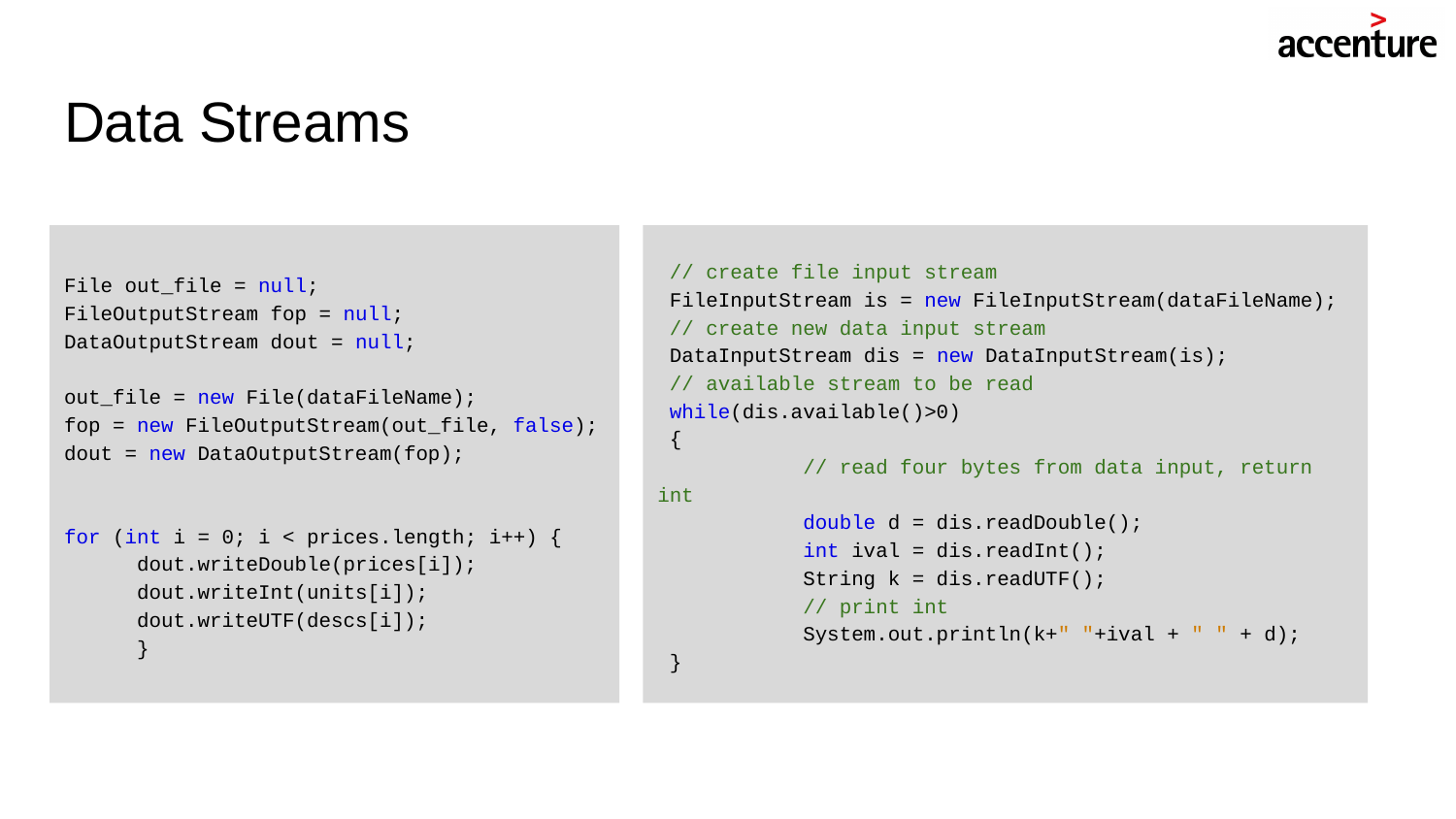

# Data Streams
File out_file = null;
FileOutputStream fop = null;
DataOutputStream dout = null;

out_file = new File(dataFileName);
fop = new FileOutputStream(out_file, false);
dout = new DataOutputStream(fop);

for (int i = 0; i < prices.length; i++) {
dout.writeDouble(prices[i]);
dout.writeInt(units[i]);
dout.writeUTF(descs[i]);
}
 // create file input stream
 FileInputStream is = new FileInputStream(dataFileName);
 // create new data input stream
 DataInputStream dis = new DataInputStream(is);
 // available stream to be read
 while(dis.available()>0)
 {
	// read four bytes from data input, return int
	double d = dis.readDouble();
	int ival = dis.readInt();
	String k = dis.readUTF();
	// print int
	System.out.println(k+" "+ival + " " + d);
 }